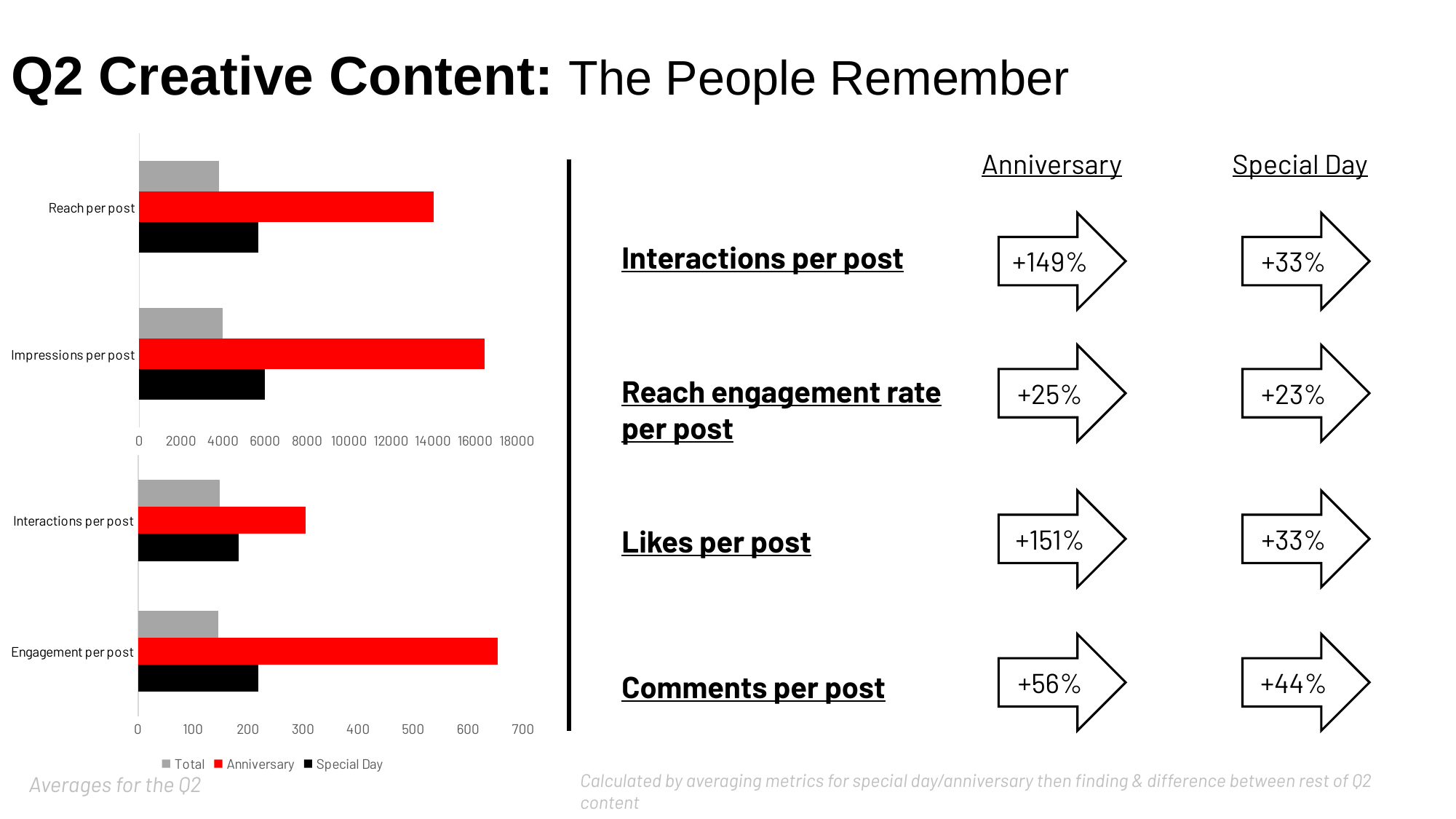

Q2 Creative Content: The People Remember

### Chart

| Category | Special Day | Anniversary | Total |
|---|---|---|---|
| Impressions per post | 5985.285714285715 | 16442.0 | 3979.0857142857144 |
| Reach per post | 5671.285714285715 | 14017.0 | 3814.114285714286 |
Anniversary
Special Day
+149%
+25%
+151%
+56%
+33%
+23%
+33%
+44%
Interactions per post
Reach engagement rate per post
Likes per post
Comments per post

### Chart

| Category | Special Day | Anniversary | Total |
|---|---|---|---|
| Engagement per post | 218.42857142857142 | 653.0 | 145.4857142857143 |
| Interactions per post | 182.14285714285714 | 304.0 | 148.3 |
Calculated by averaging metrics for special day/anniversary then finding & difference between rest of Q2 content
Averages for the Q2